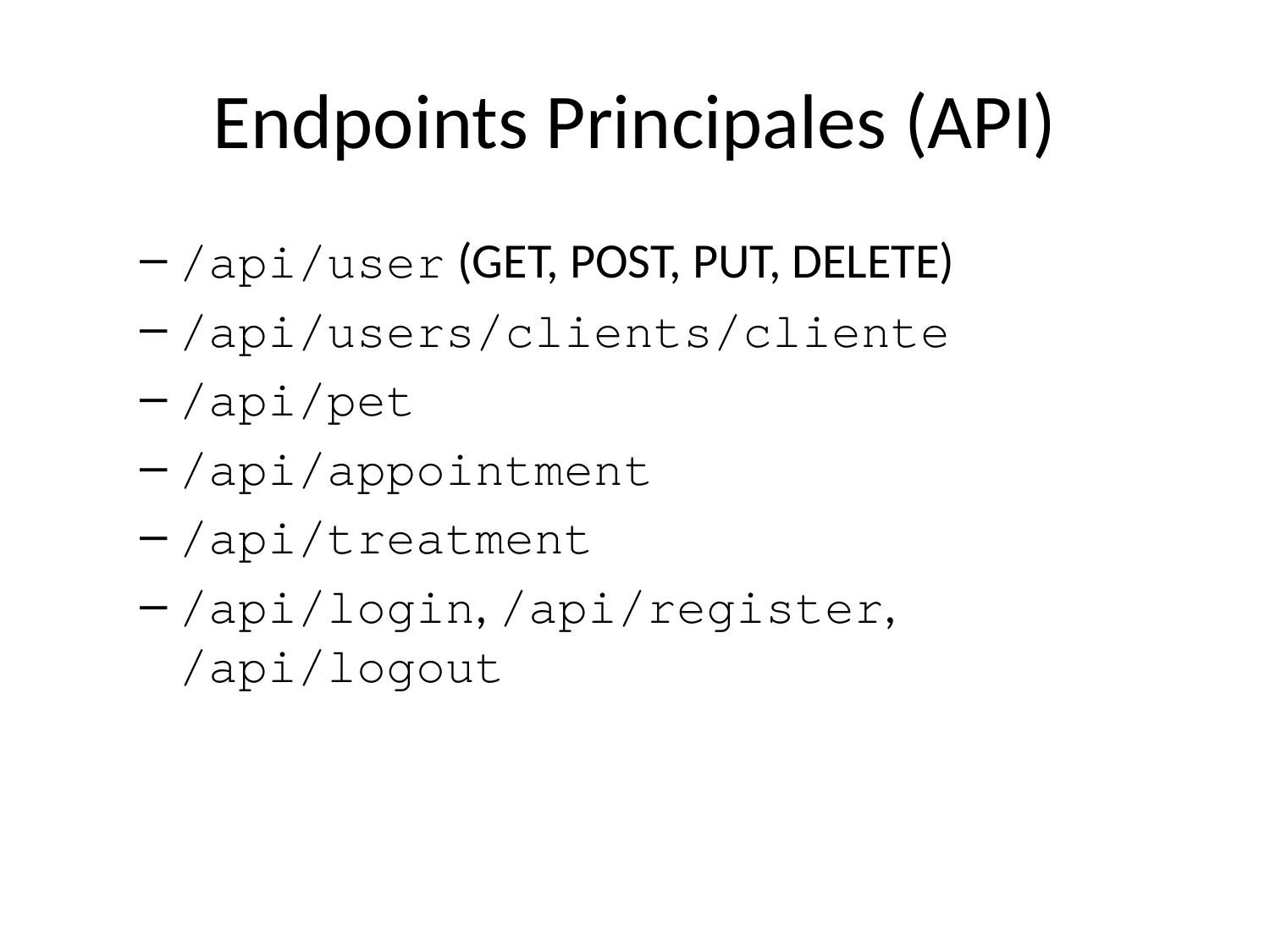

# Endpoints Principales (API)
/api/user (GET, POST, PUT, DELETE)
/api/users/clients/cliente
/api/pet
/api/appointment
/api/treatment
/api/login, /api/register, /api/logout